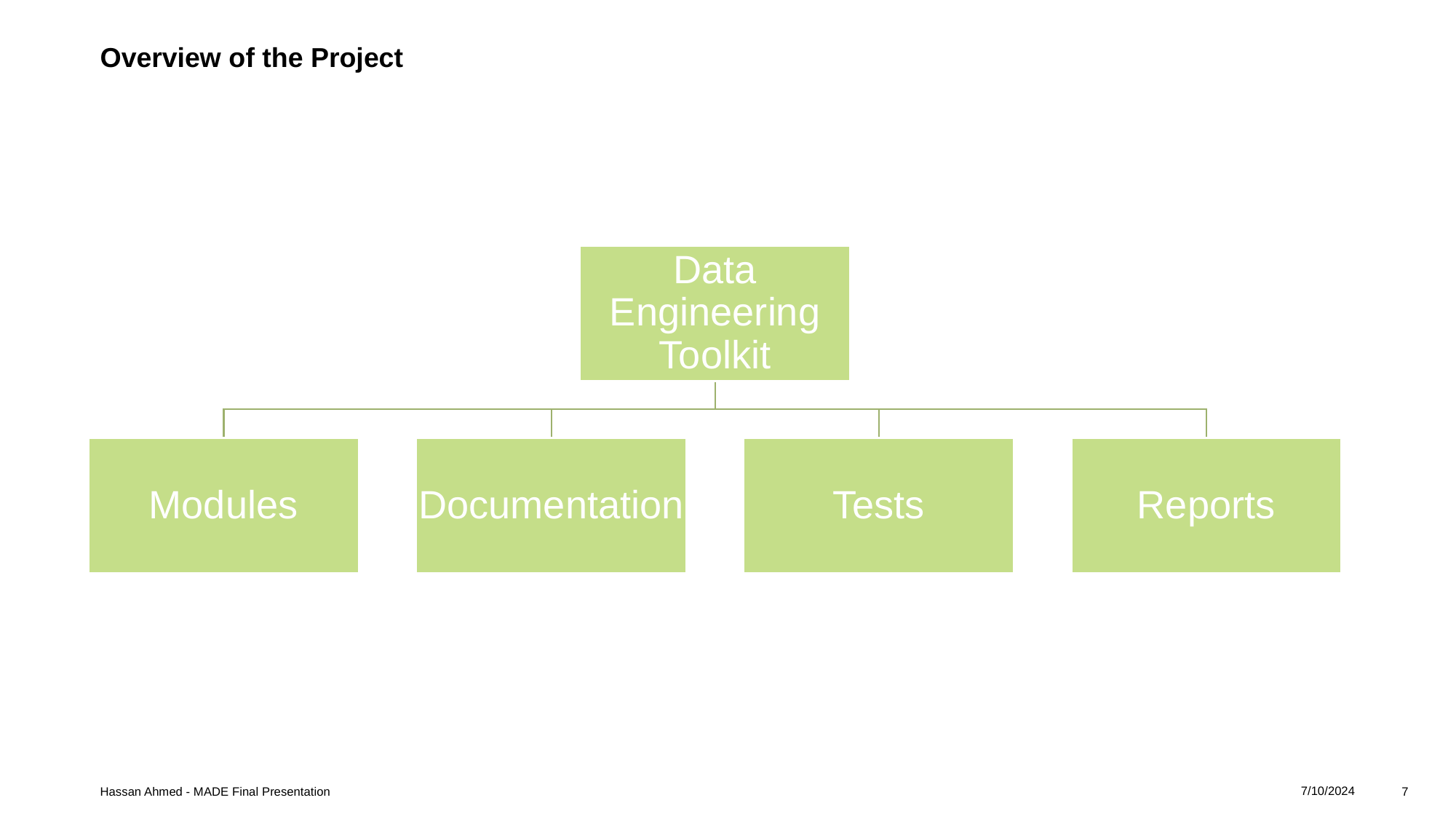

# Overview of the Project
Data Engineering Toolkit
Modules
Documentation
Tests
Reports
7/10/2024
Hassan Ahmed - MADE Final Presentation
7